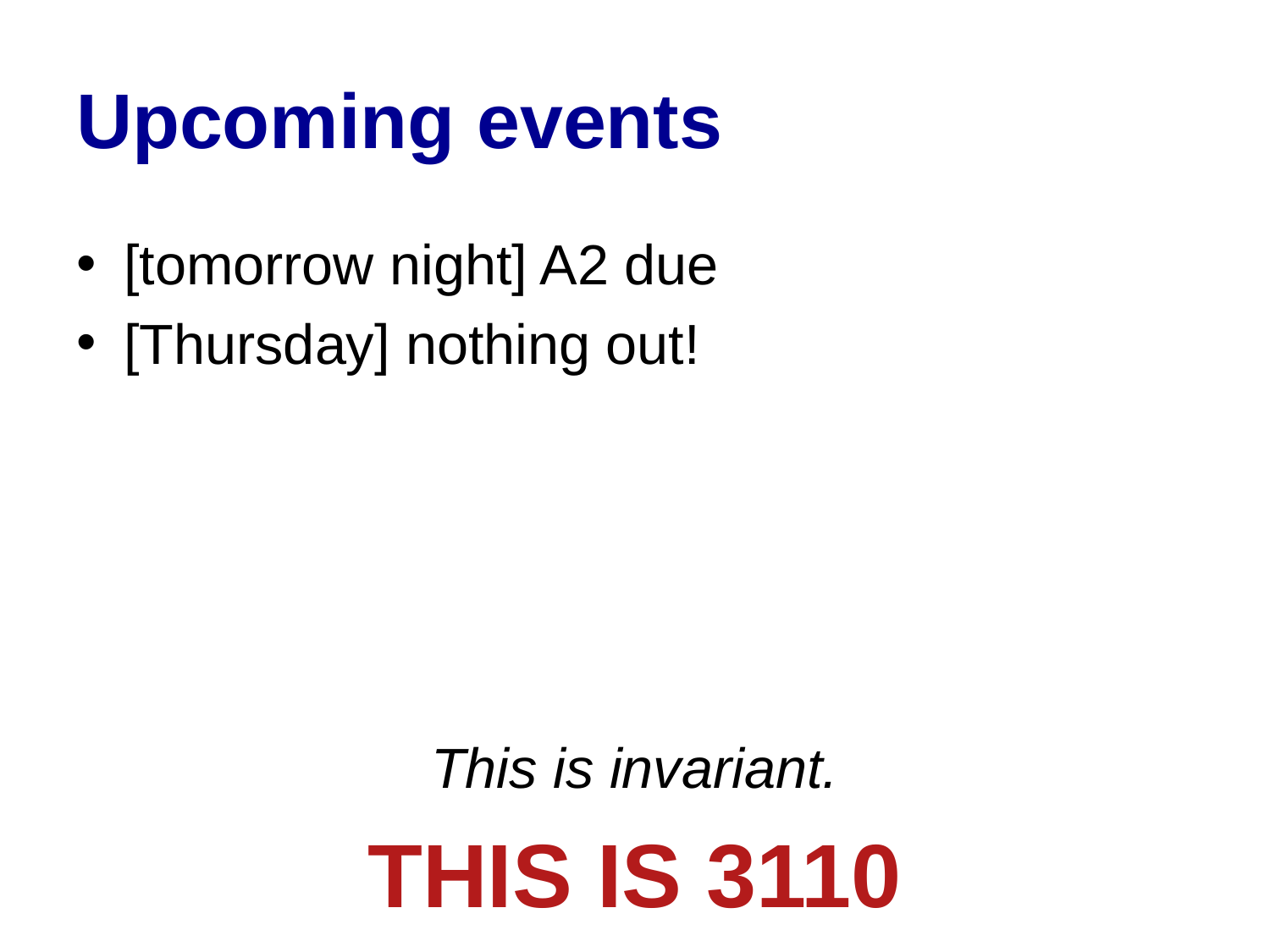

# Upcoming events
[tomorrow night] A2 due
[Thursday] nothing out!

This is invariant.
THIS IS 3110